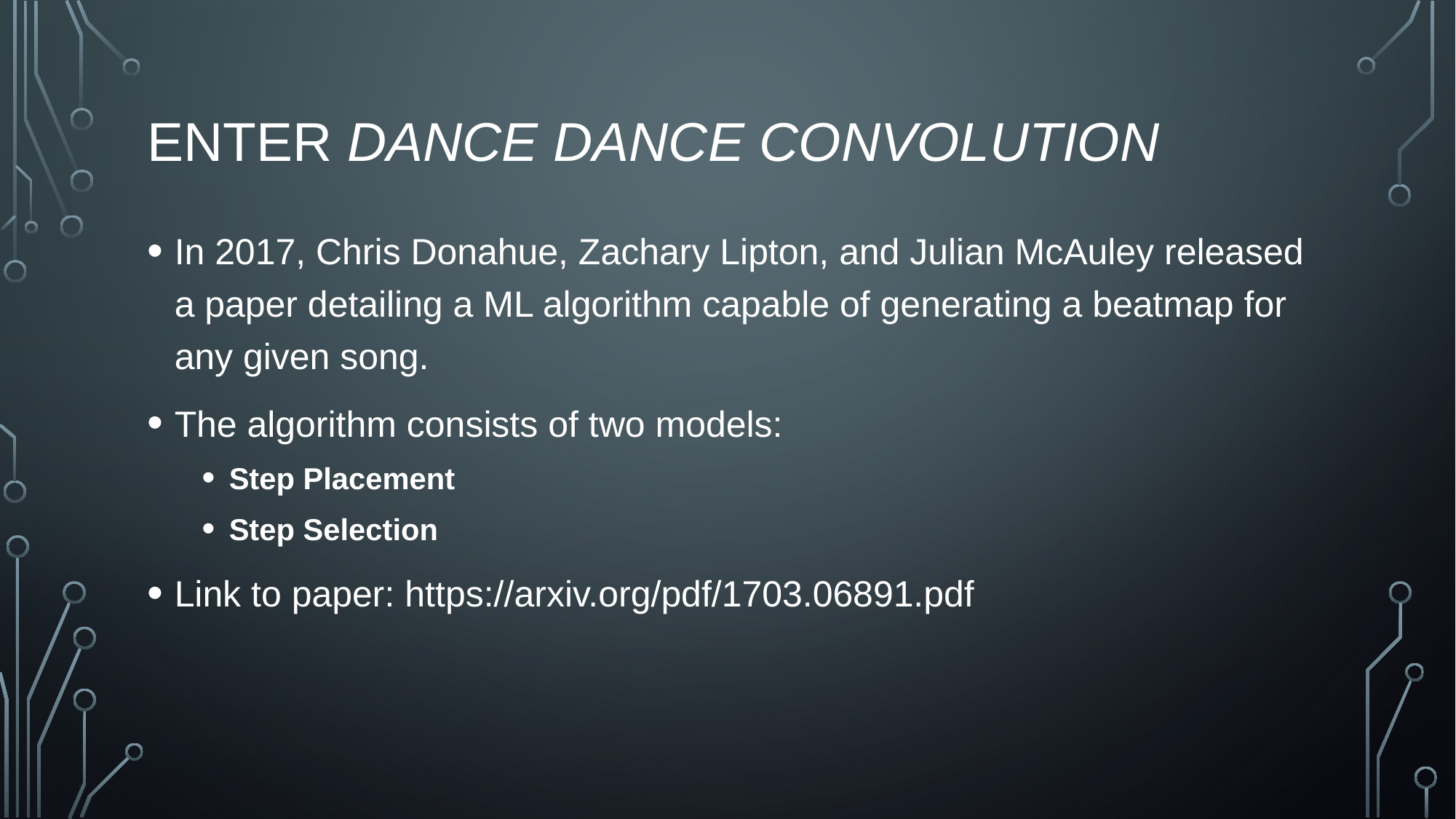

# Enter Dance Dance Convolution
In 2017, Chris Donahue, Zachary Lipton, and Julian McAuley released a paper detailing a ML algorithm capable of generating a beatmap for any given song.
The algorithm consists of two models:
Step Placement
Step Selection
Link to paper: https://arxiv.org/pdf/1703.06891.pdf